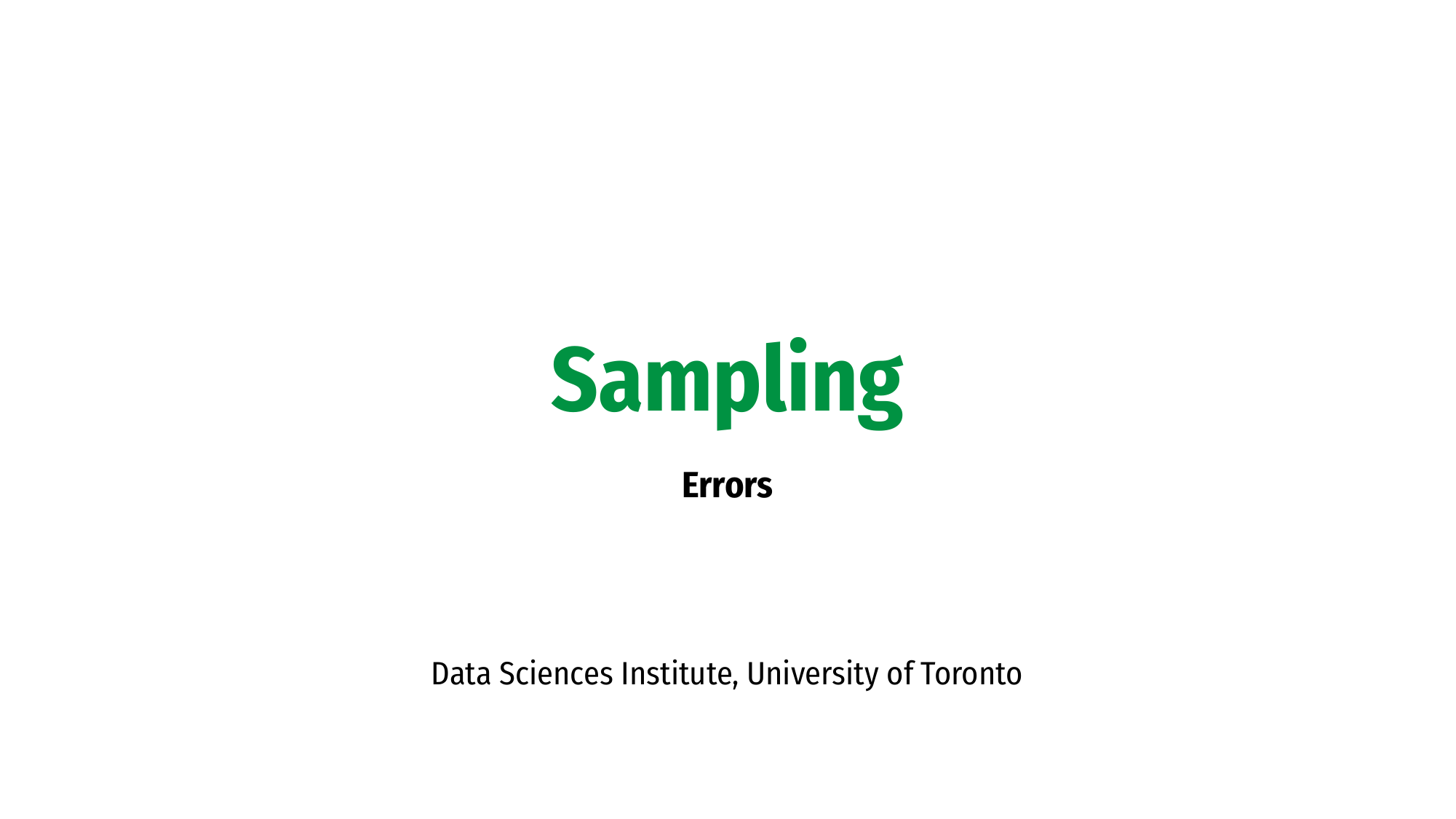

# Sampling
Errors
Data Sciences Institute, University of Toronto